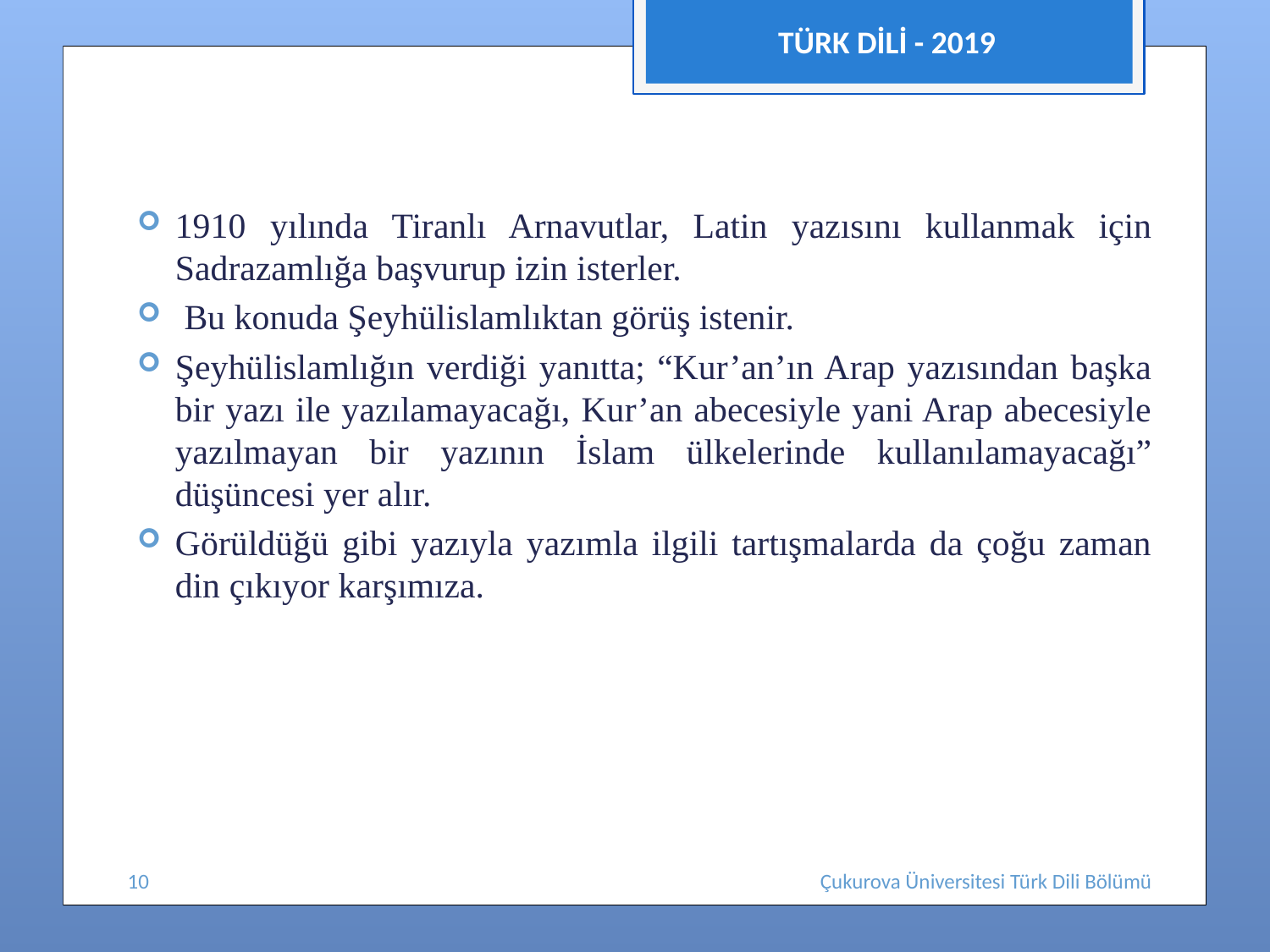

TÜRK DİLİ - 2019
#

1910 yılında Tiranlı Arnavutlar, Latin yazısını kullanmak için Sadrazamlığa başvurup izin isterler.
 Bu konuda Şeyhülislamlıktan görüş istenir.
Şeyhülislamlığın verdiği yanıtta; “Kur’an’ın Arap yazısından başka bir yazı ile yazılamayacağı, Kur’an abecesiyle yani Arap abecesiyle yazılmayan bir yazının İslam ülkelerinde kullanılamayacağı” düşüncesi yer alır.
Görüldüğü gibi yazıyla yazımla ilgili tartışmalarda da çoğu zaman din çıkıyor karşımıza.
10
Çukurova Üniversitesi Türk Dili Bölümü